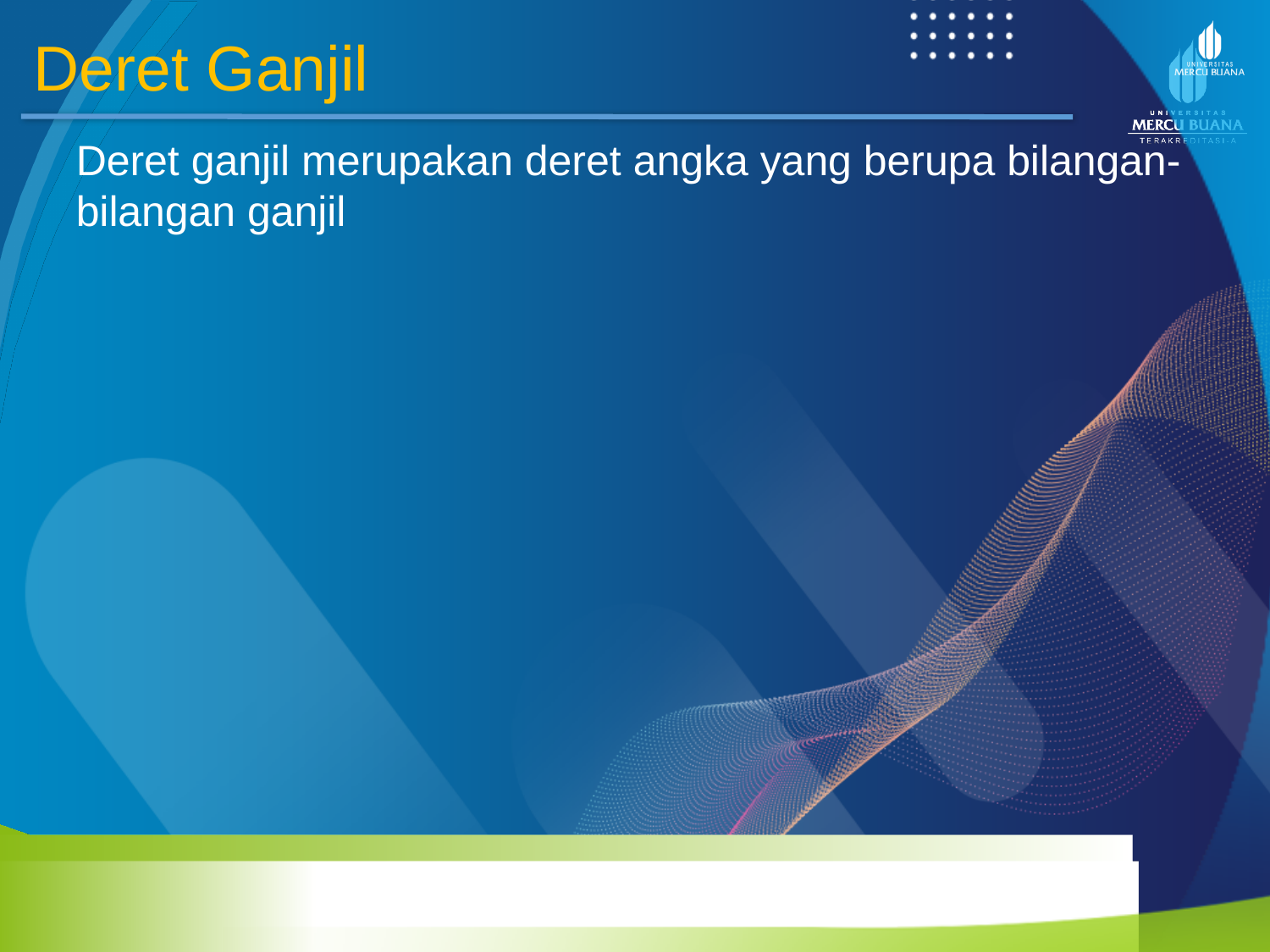

Deret Ganjil
Deret ganjil merupakan deret angka yang berupa bilangan-bilangan ganjil